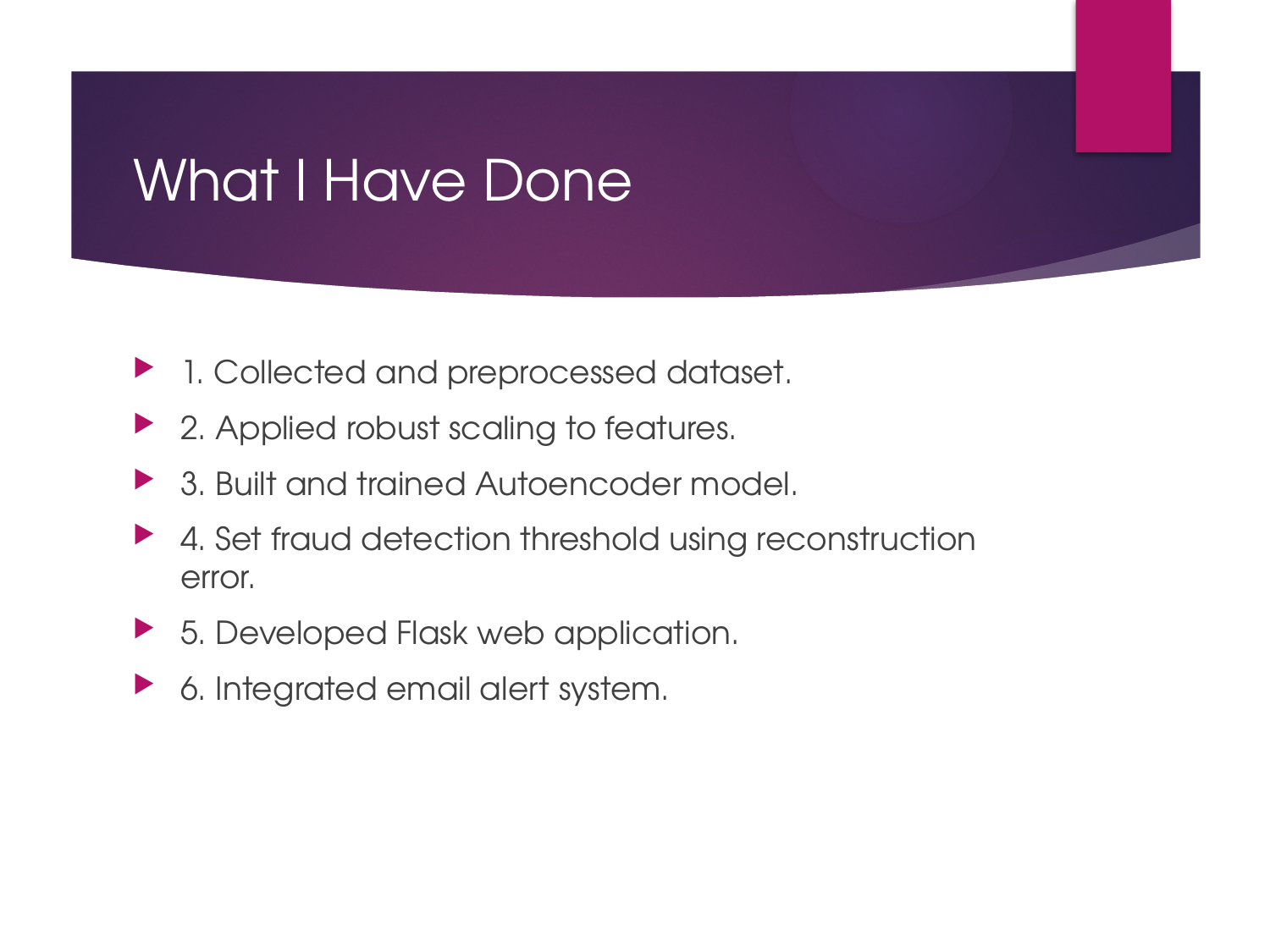

# What I Have Done
1. Collected and preprocessed dataset.
2. Applied robust scaling to features.
3. Built and trained Autoencoder model.
4. Set fraud detection threshold using reconstruction error.
5. Developed Flask web application.
6. Integrated email alert system.